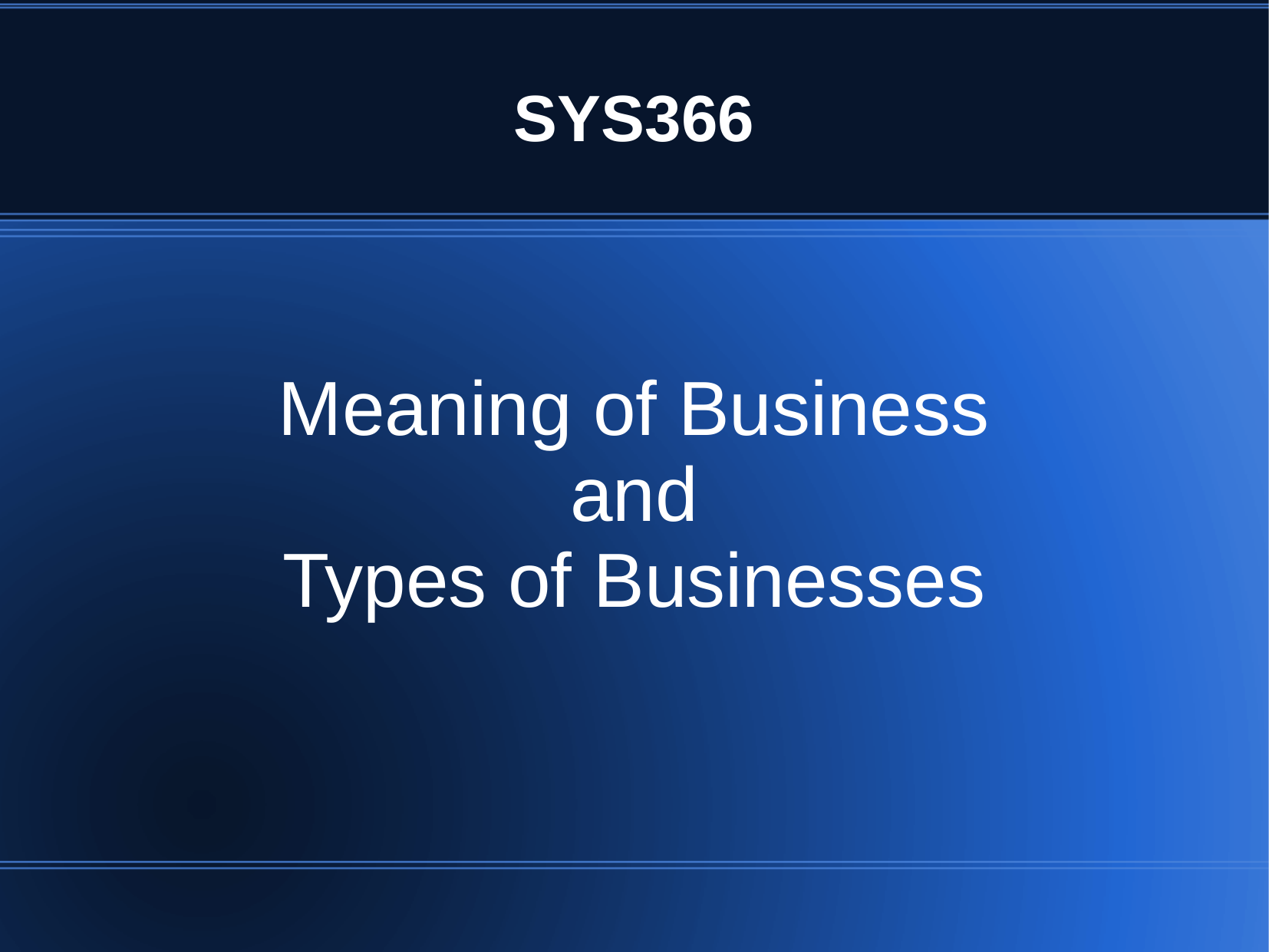

# SYS366
Meaning of Business
and
Types of Businesses